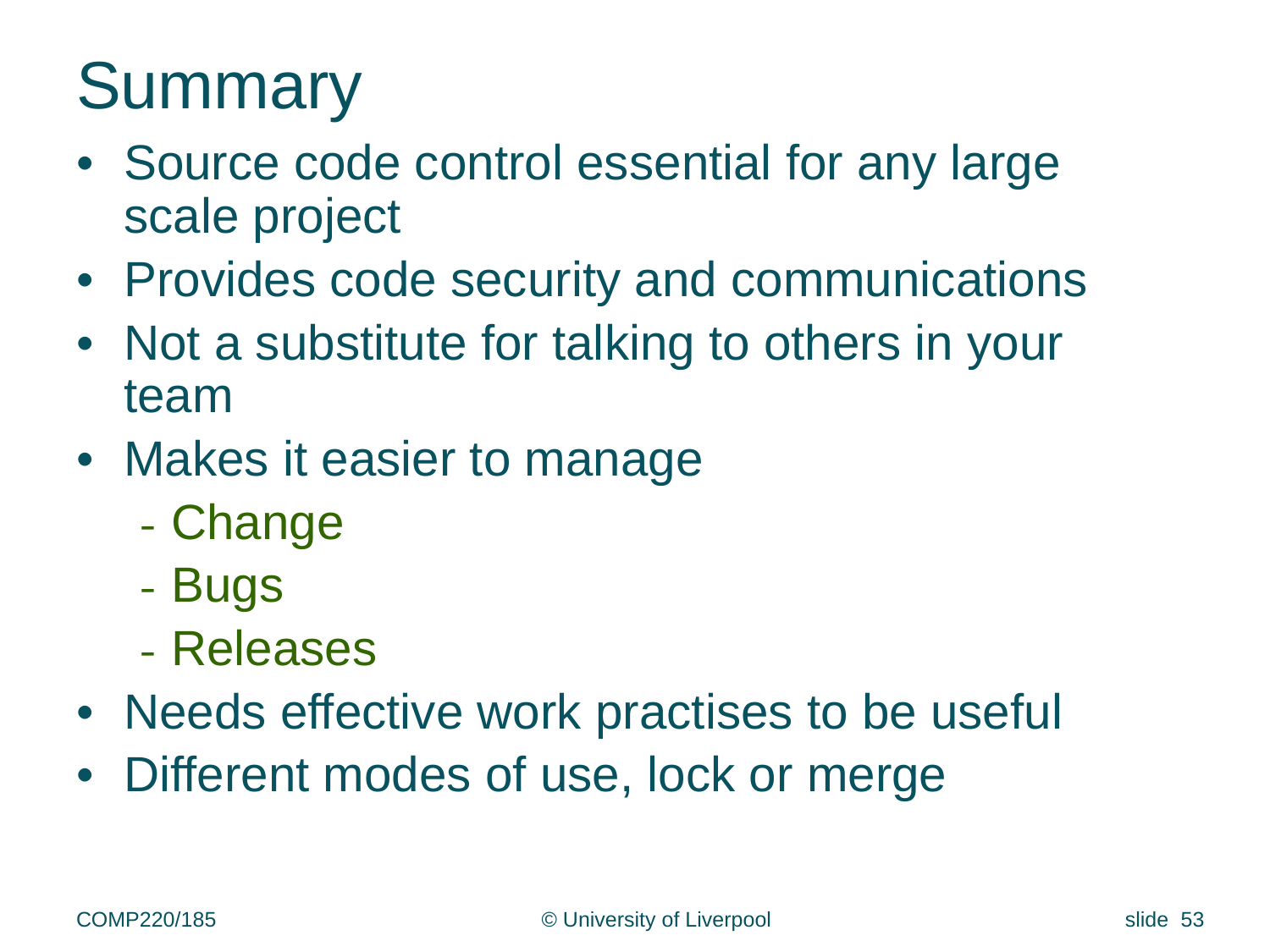

# Summary
Source code control essential for any large scale project
Provides code security and communications
Not a substitute for talking to others in your team
Makes it easier to manage
Change
Bugs
Releases
Needs effective work practises to be useful
Different modes of use, lock or merge

COMP220/185
© University of Liverpool
slide  53